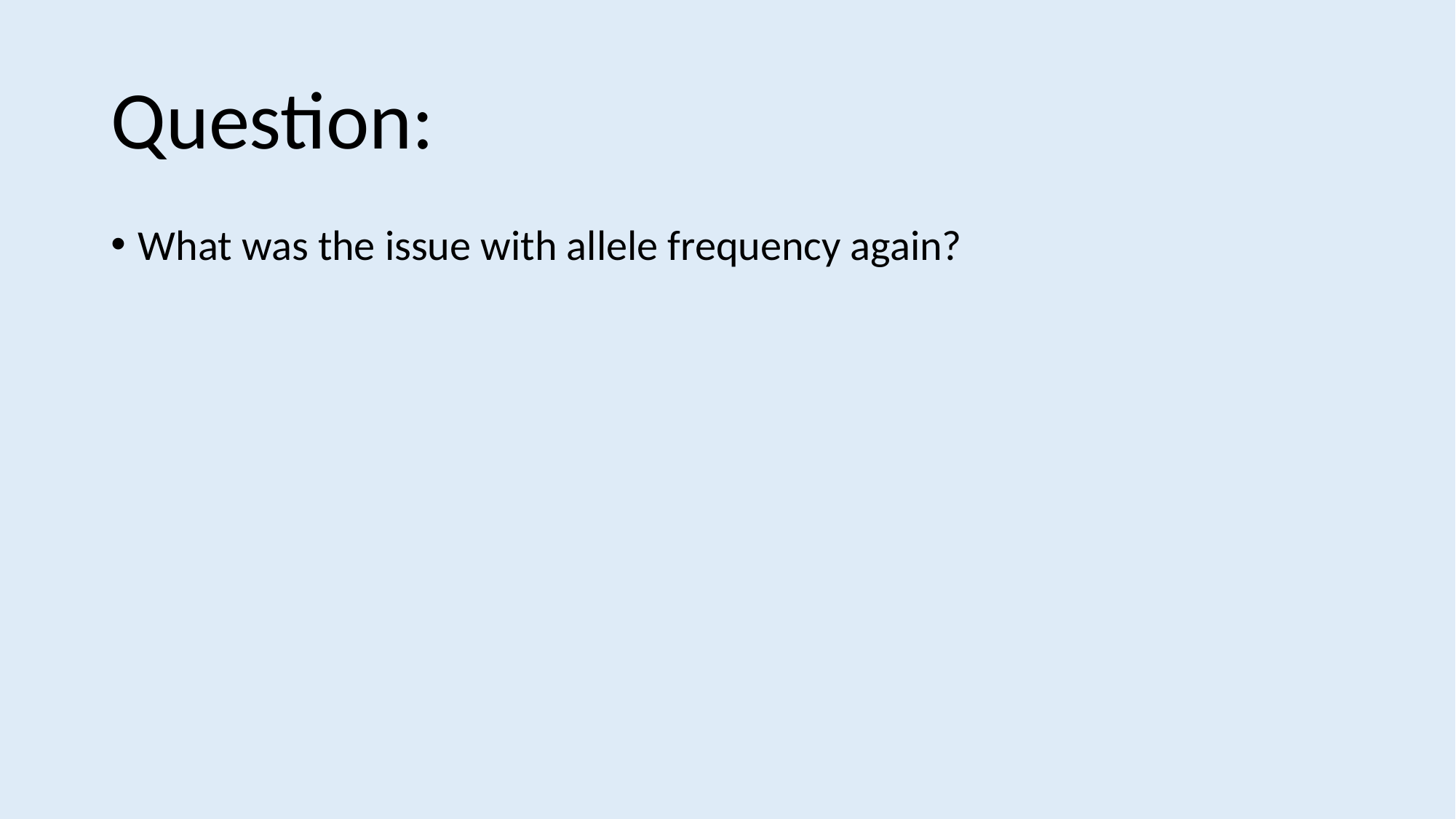

# Question:
What was the issue with allele frequency again?